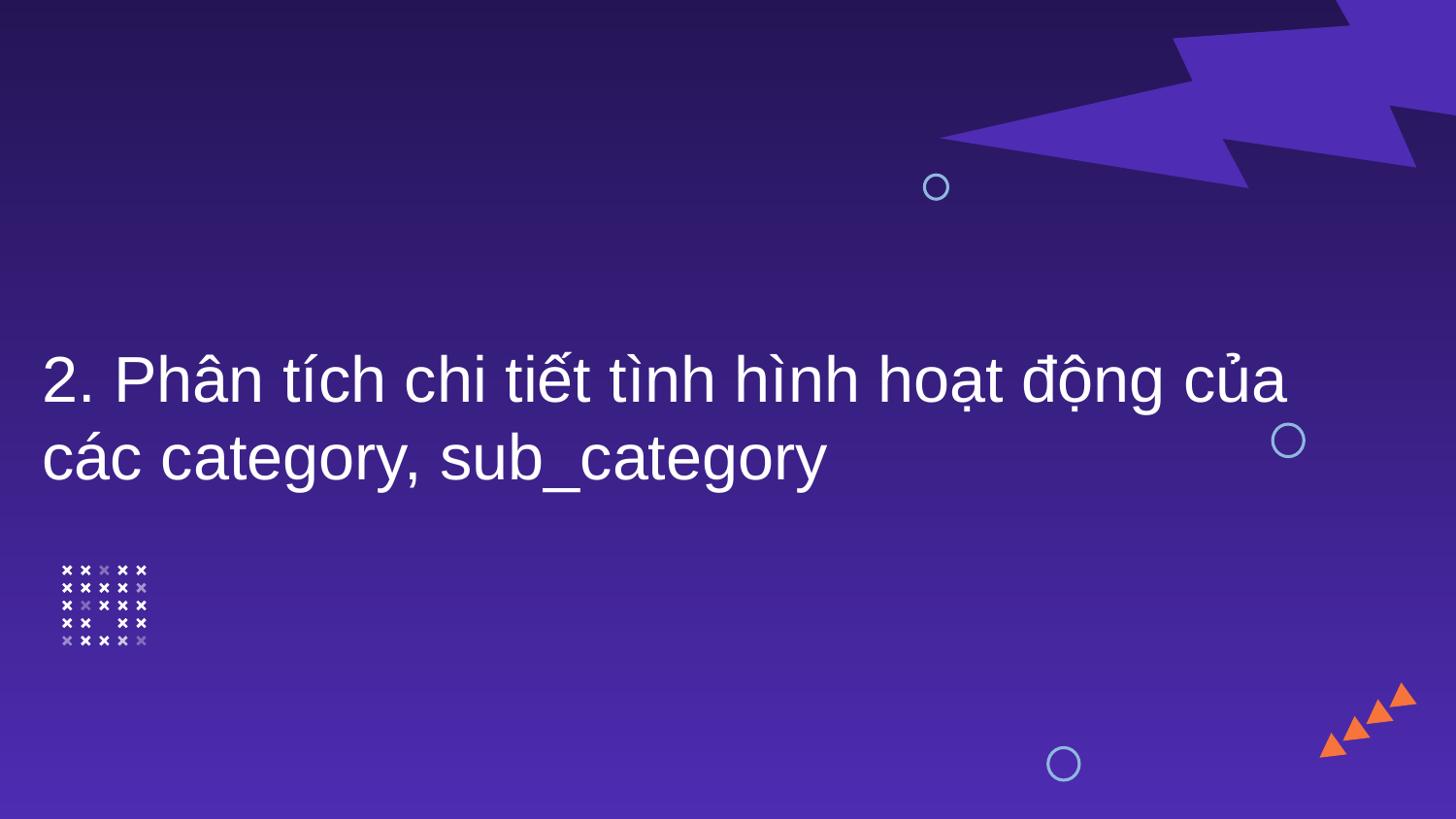

2. Phân tích chi tiết tình hình hoạt động của các category, sub_category